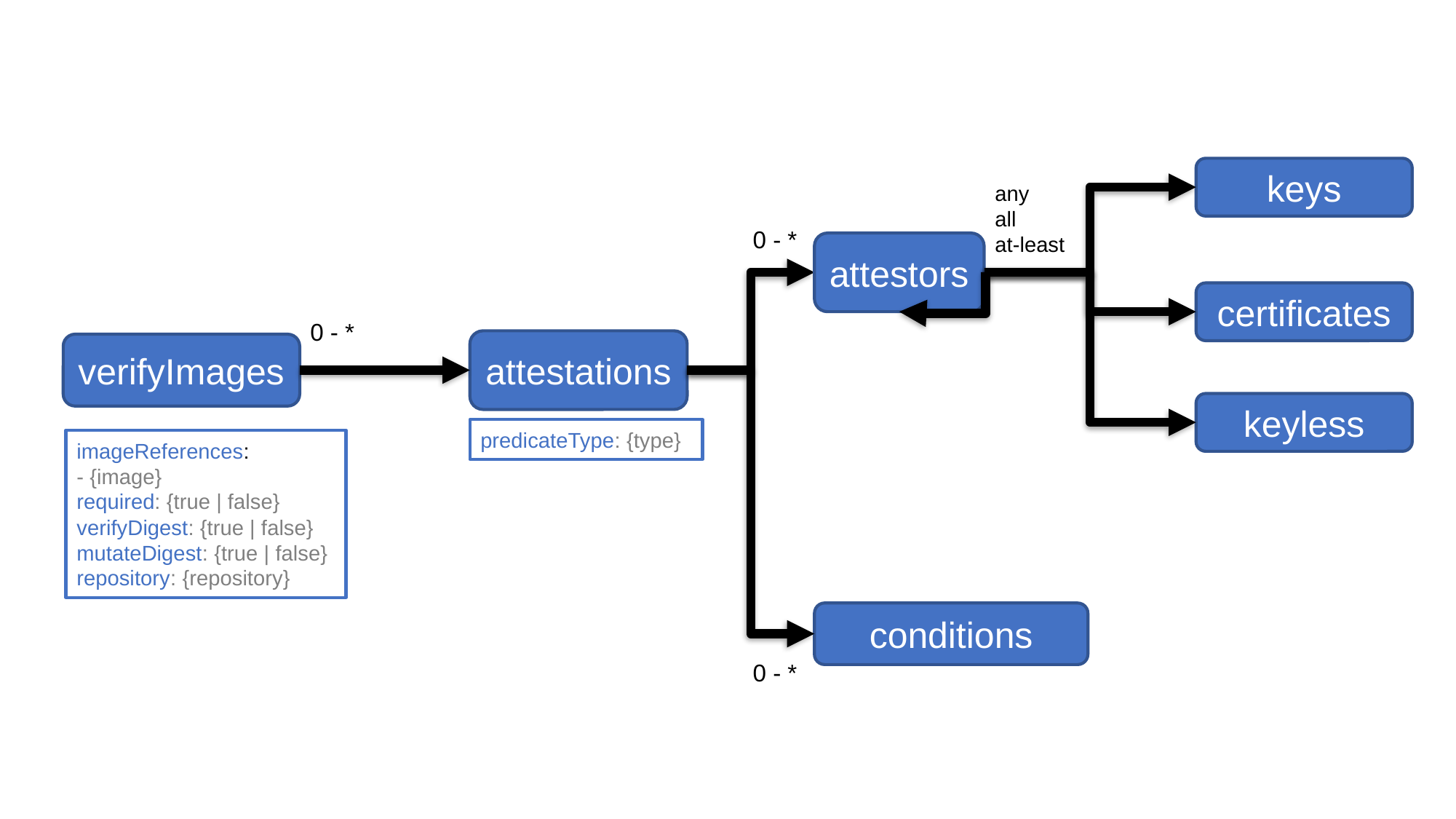

keys
any
all
at-least
0 - *
attestors
certificates
0 - *
attestations
verifyImages
keyless
predicateType: {type}
imageReferences:
- {image}
required: {true | false}
verifyDigest: {true | false}
mutateDigest: {true | false}
repository: {repository}
conditions
0 - *